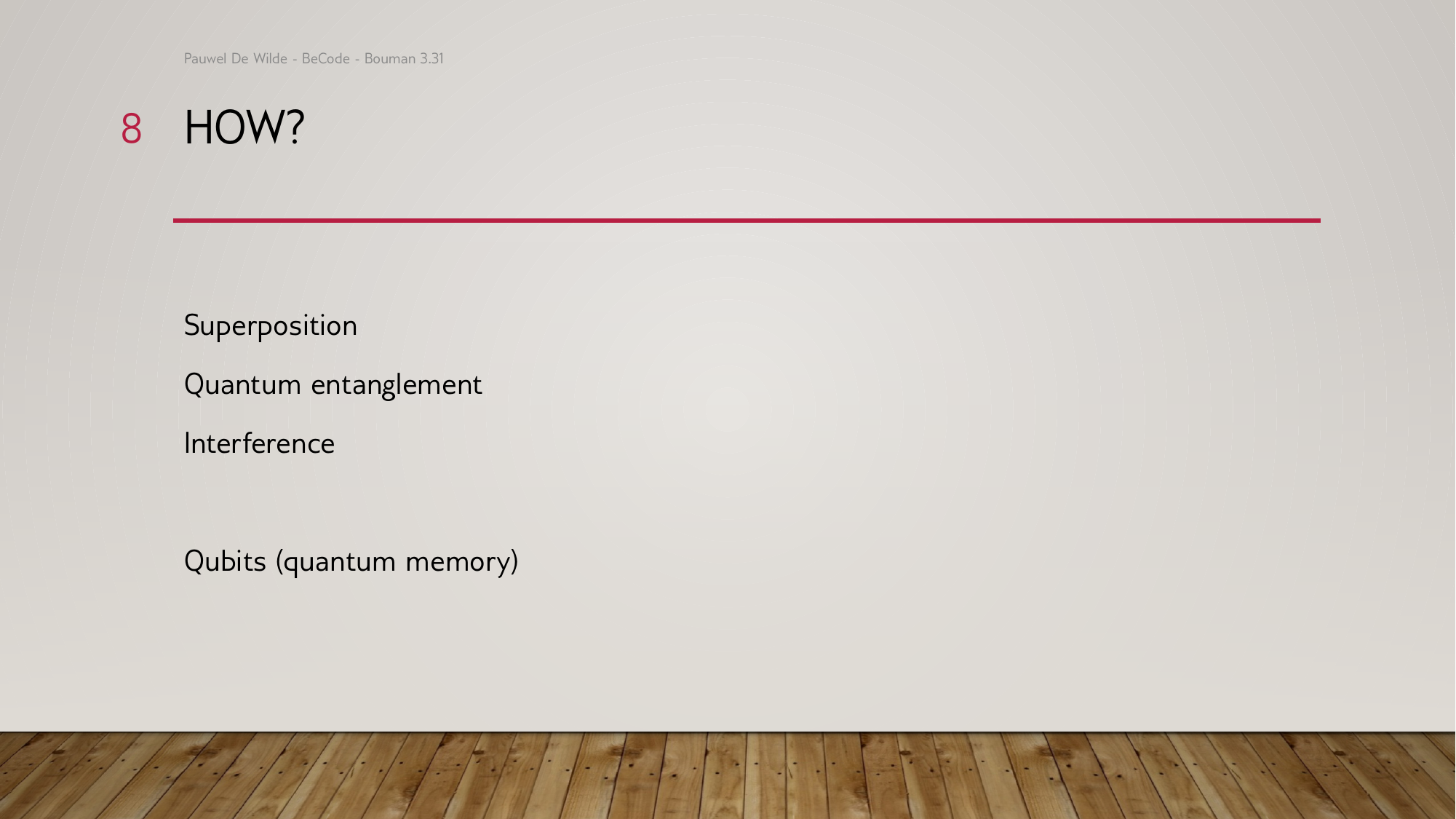

Pauwel De Wilde - BeCode - Bouman 3.31
8
# How?

Superposition
Quantum entanglement
Interference

Qubits (quantum memory)